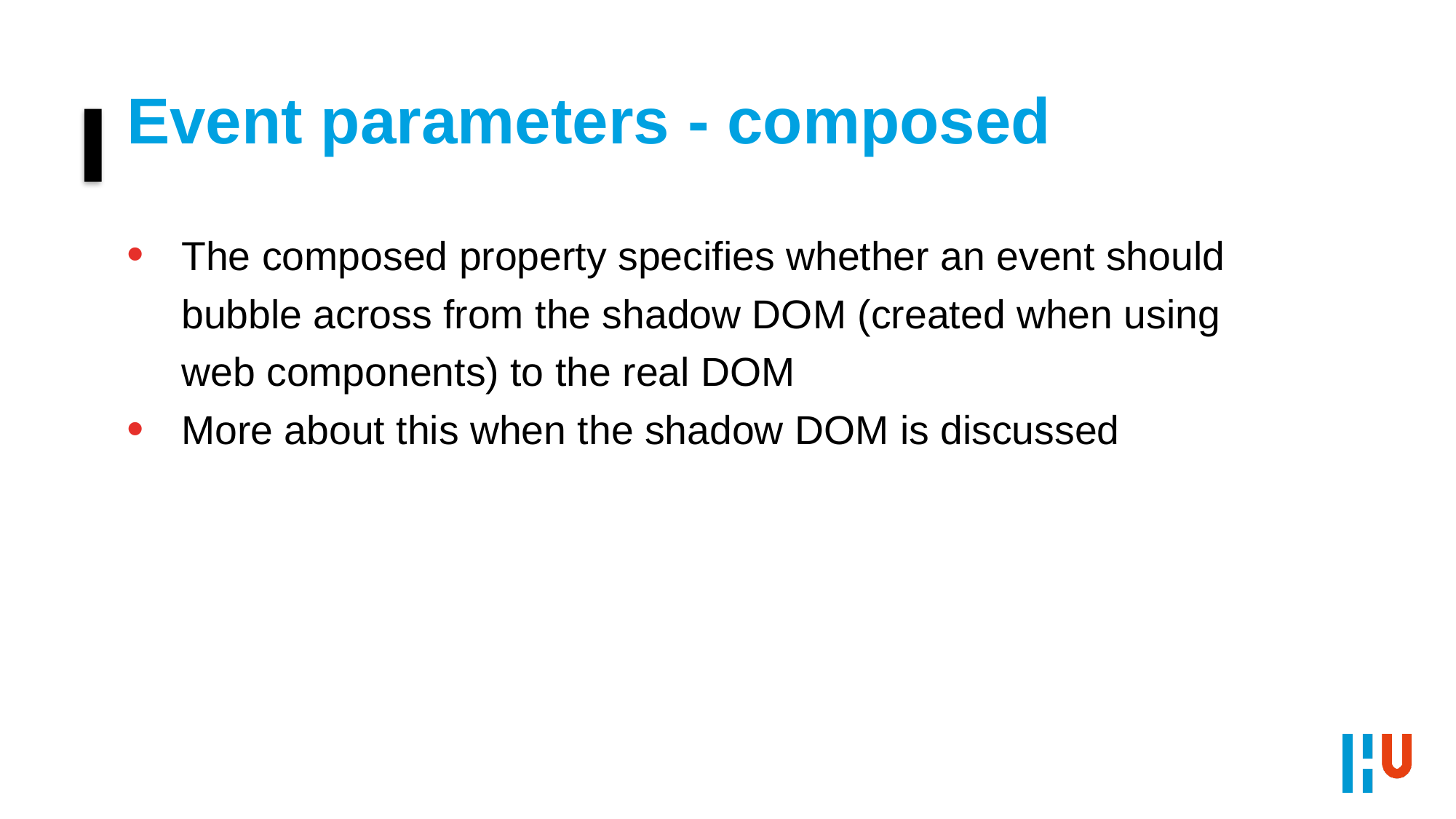

# Event parameters - composed
The composed property specifies whether an event should bubble across from the shadow DOM (created when using web components) to the real DOM
More about this when the shadow DOM is discussed